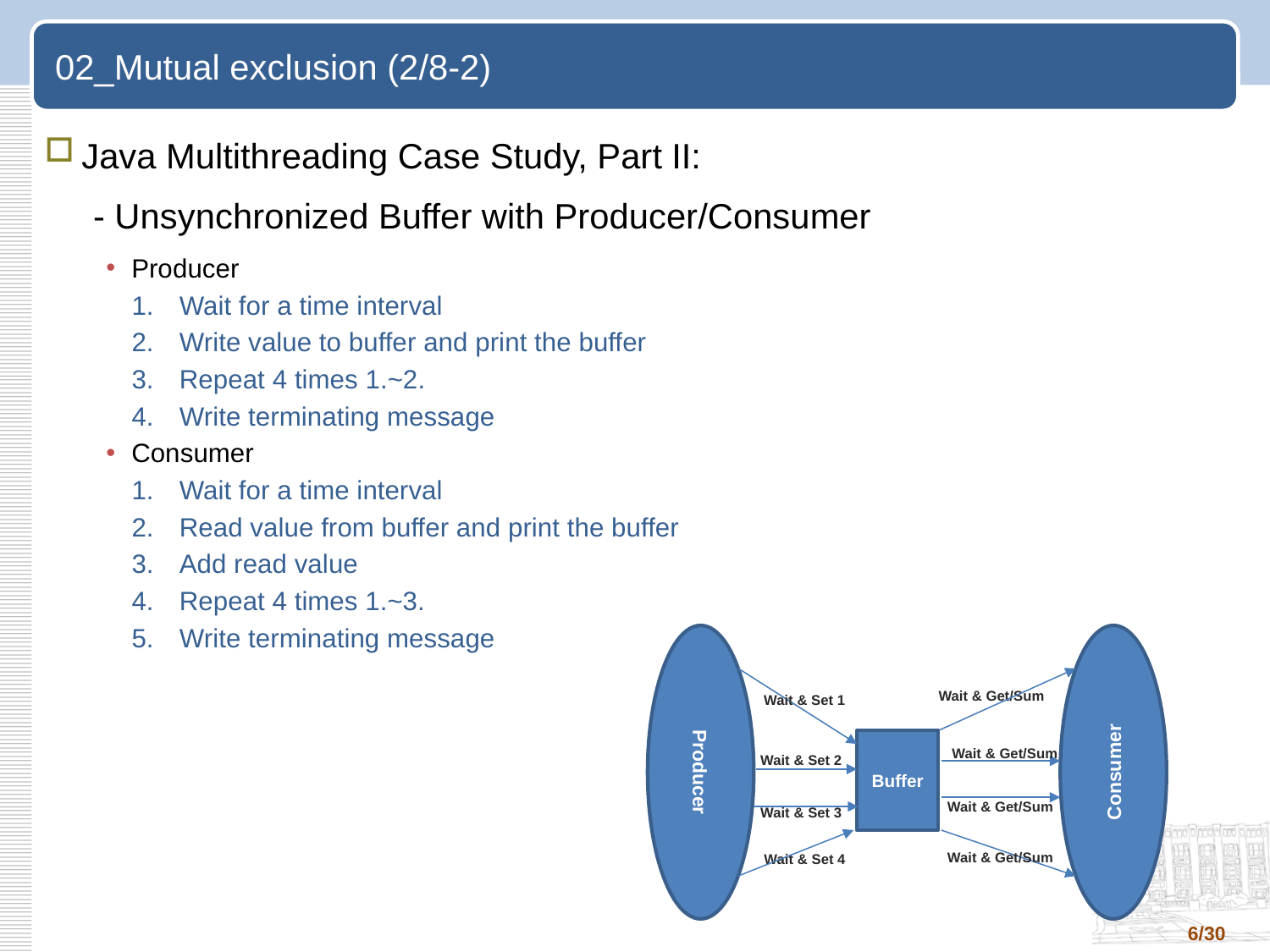

# 02_Mutual exclusion (2/8-2)
Java Multithreading Case Study, Part II:
     - Unsynchronized Buffer with Producer/Consumer
Producer
Wait for a time interval
Write value to buffer and print the buffer
Repeat 4 times 1.~2.
Write terminating message
Consumer
Wait for a time interval
Read value from buffer and print the buffer
Add read value
Repeat 4 times 1.~3.
Write terminating message

Producer
Consumer
Wait & Get/Sum
Wait & Set 1
Buffer
Wait & Get/Sum
Wait & Set 2
Wait & Get/Sum
Wait & Set 3
Wait & Get/Sum
Wait & Set 4